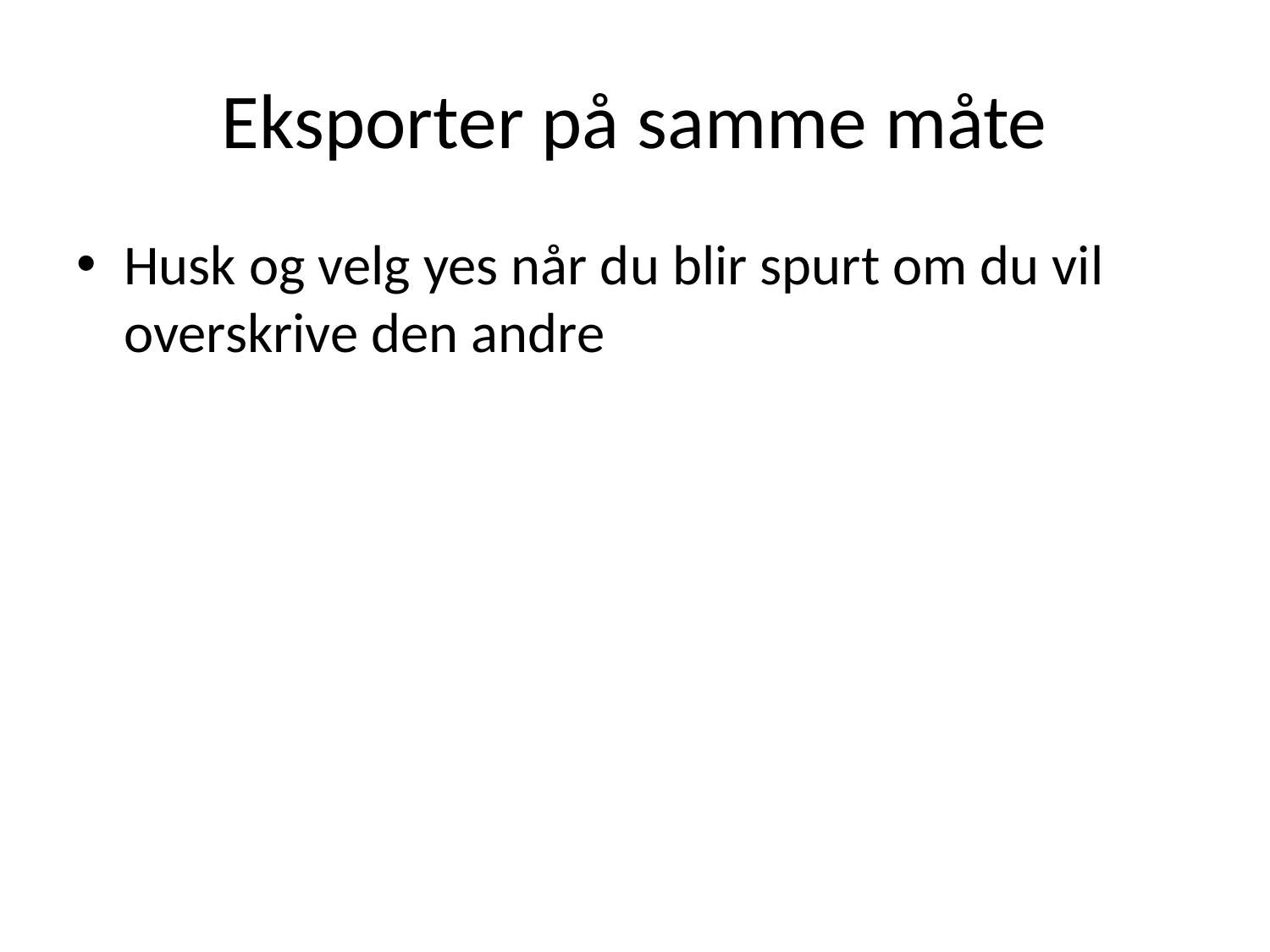

# Eksporter på samme måte
Husk og velg yes når du blir spurt om du vil overskrive den andre